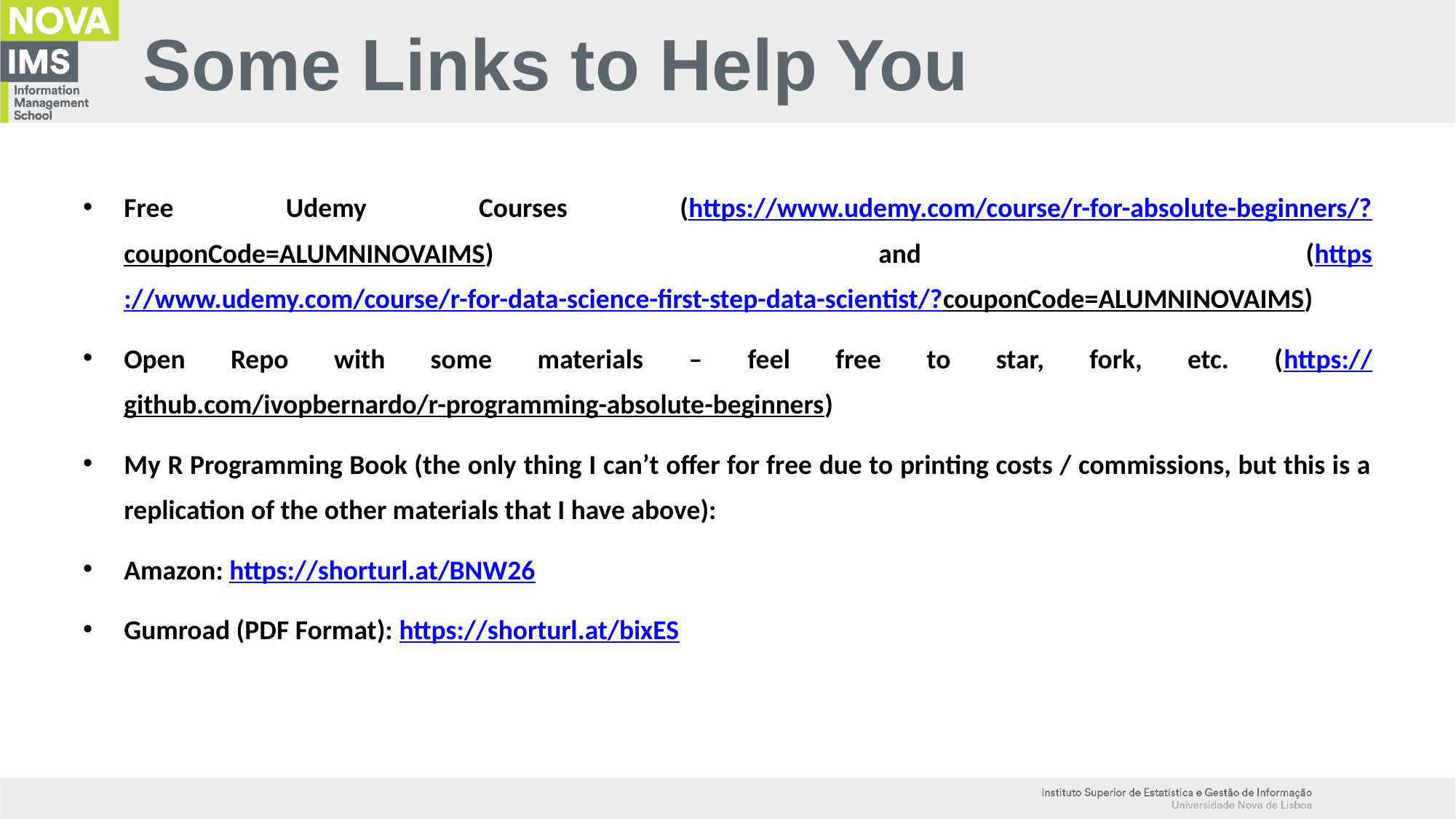

# Some Links to Help You
Free Udemy Courses (https://www.udemy.com/course/r-for-absolute-beginners/?couponCode=ALUMNINOVAIMS) and (https://www.udemy.com/course/r-for-data-science-first-step-data-scientist/?couponCode=ALUMNINOVAIMS)
Open Repo with some materials – feel free to star, fork, etc. (https://github.com/ivopbernardo/r-programming-absolute-beginners)
My R Programming Book (the only thing I can’t offer for free due to printing costs / commissions, but this is a replication of the other materials that I have above):
Amazon: https://shorturl.at/BNW26
Gumroad (PDF Format): https://shorturl.at/bixES